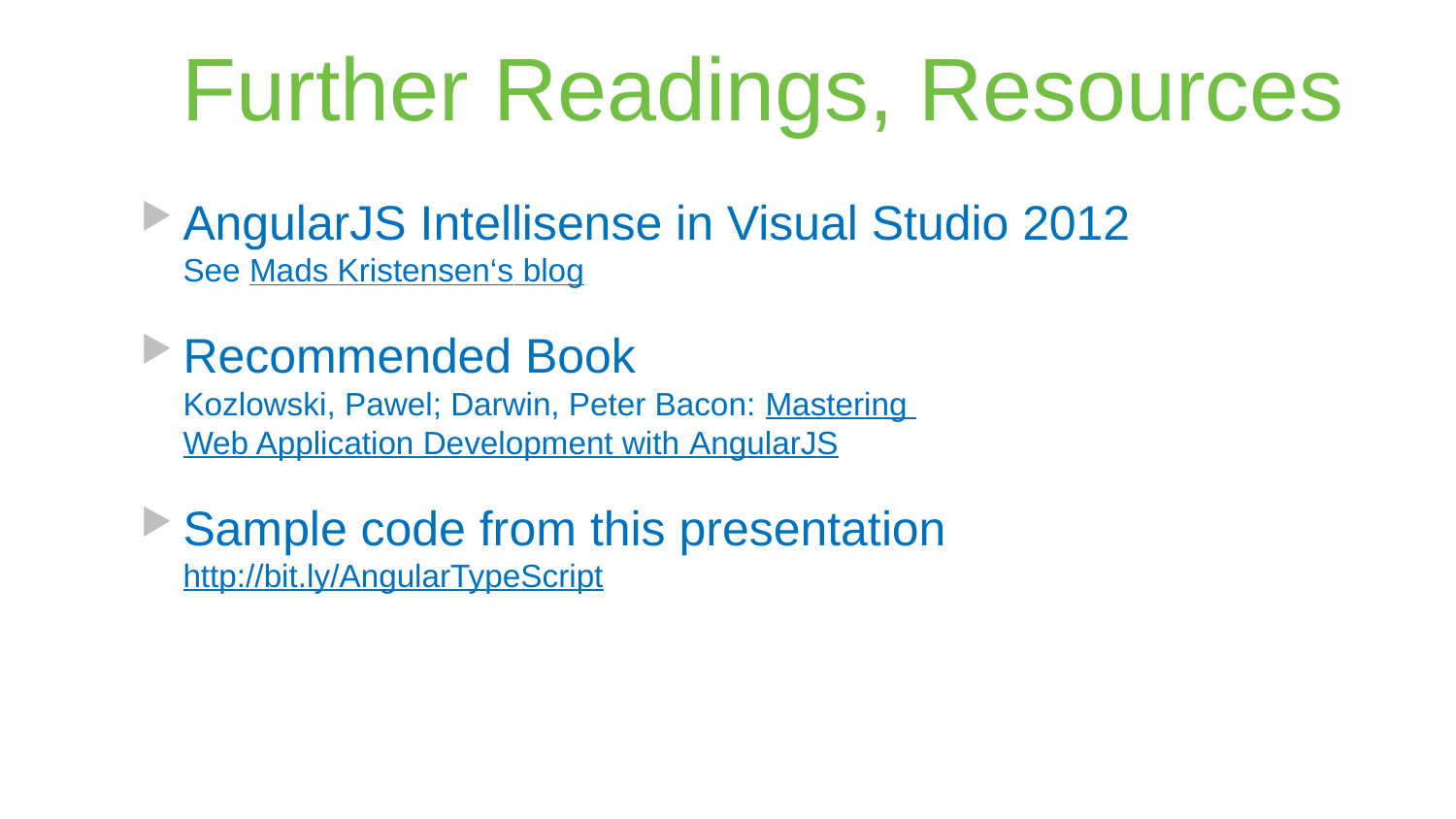

# Further Readings, Resources
AngularJS Intellisense in Visual Studio 2012
See Mads Kristensen‘s blog
Recommended Book
Kozlowski, Pawel; Darwin, Peter Bacon: Mastering Web Application Development with AngularJS
Sample code from this presentation
http://bit.ly/AngularTypeScript